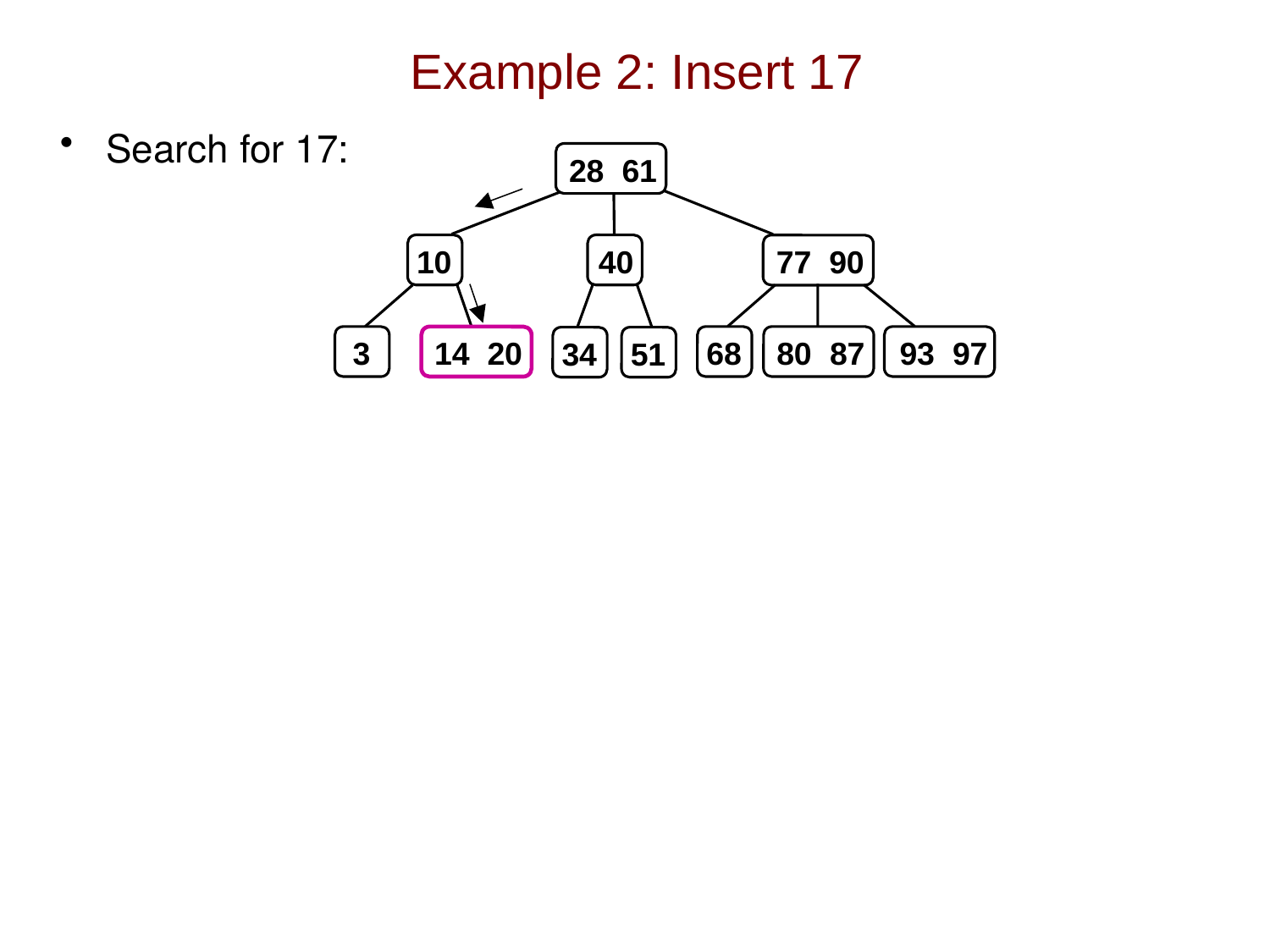

# Example 2: Insert 17
Search for 17:

    28  61

10
40
    77  90

3
    14  20

68
    80  87
    93  97
34
51